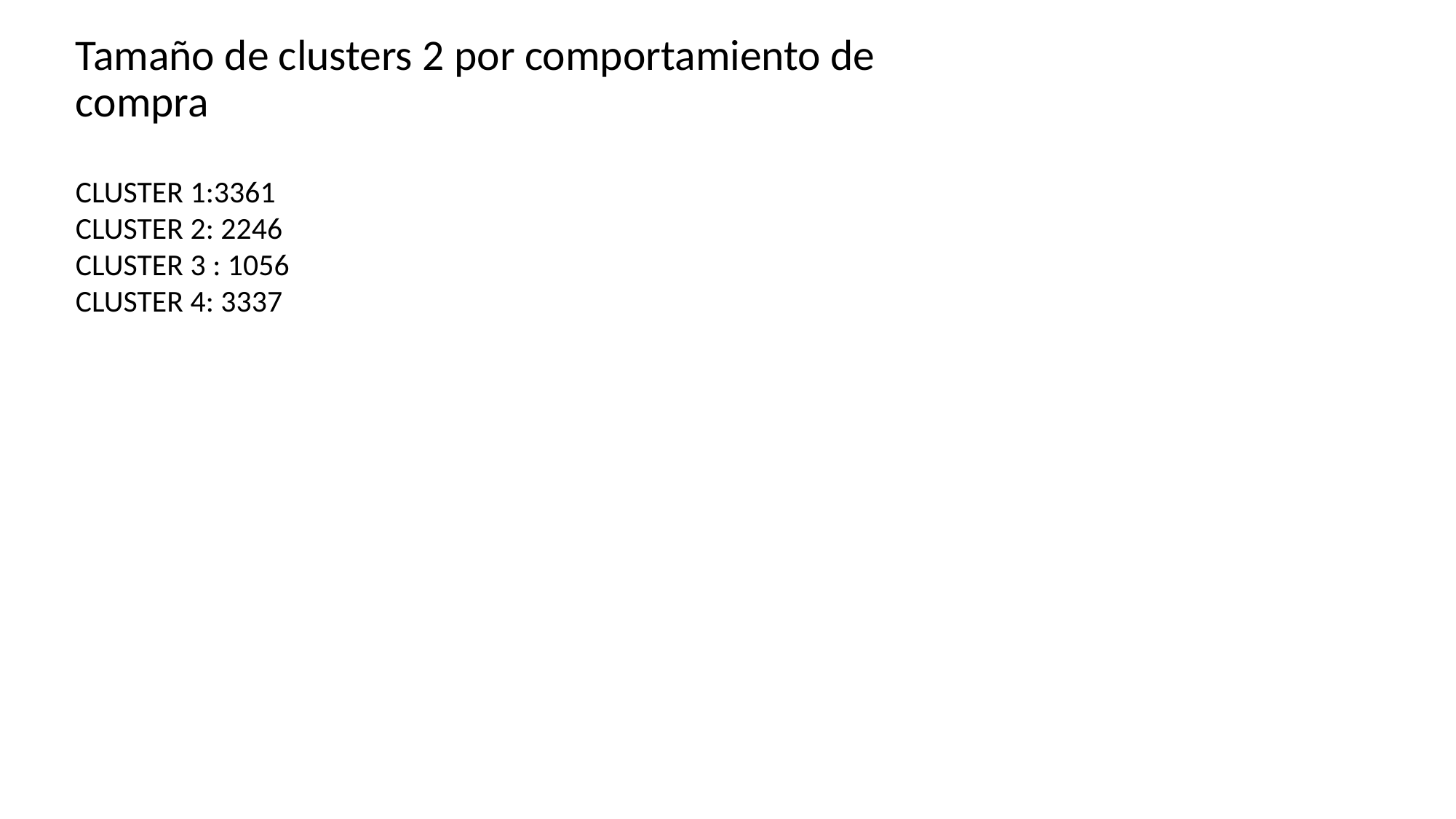

# Tamaño de clusters 2 por comportamiento de compra
CLUSTER 1:3361
CLUSTER 2: 2246
CLUSTER 3 : 1056
CLUSTER 4: 3337